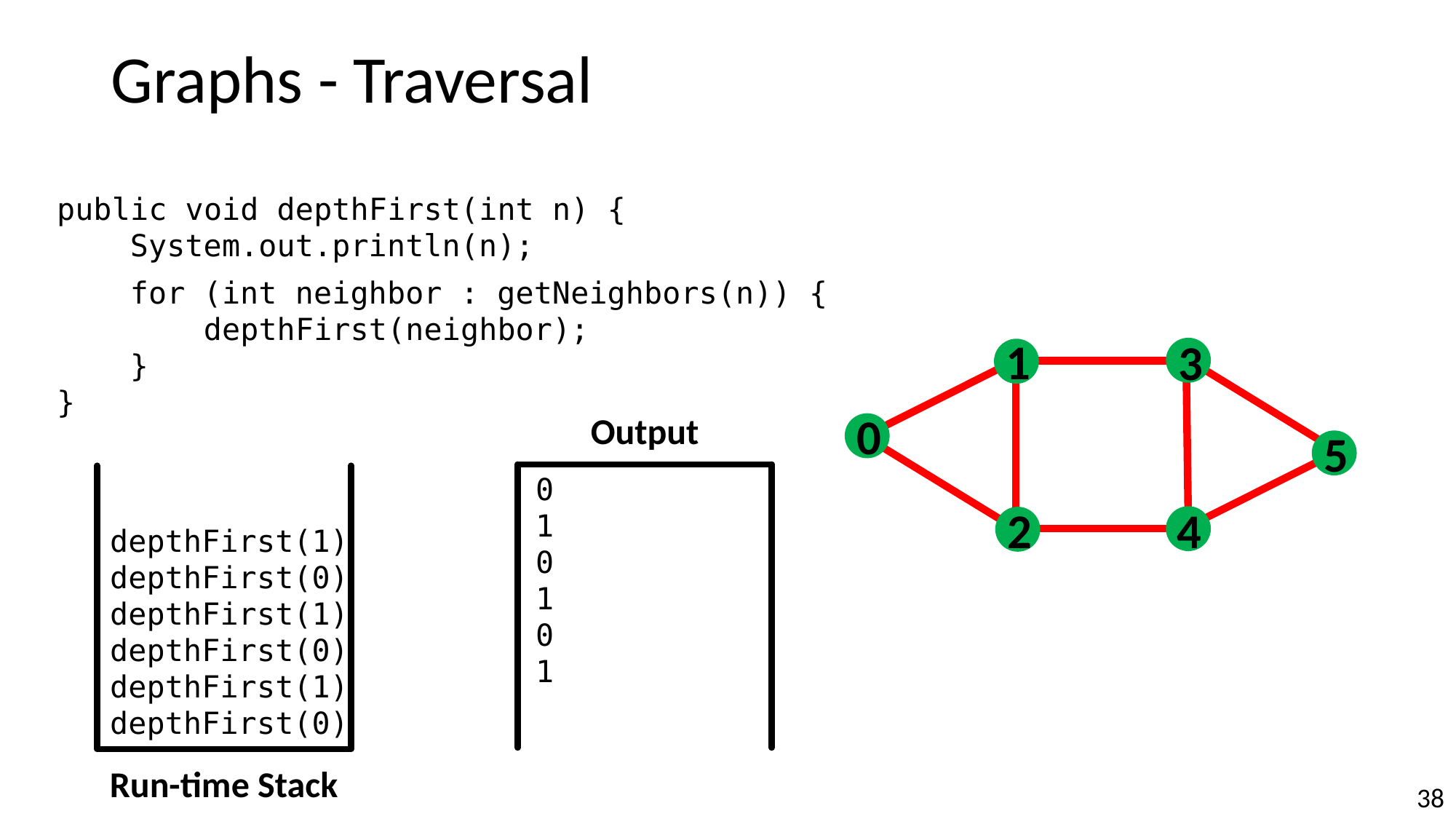

# Graphs - Traversal
public void depthFirst(int n) {
    System.out.println(n);

    for (int neighbor : getNeighbors(n)) {
        depthFirst(neighbor);
    }
}
1
3

0
5
4
2
Output

depthFirst(1)
depthFirst(0)
depthFirst(1)
depthFirst(0)
depthFirst(1)
depthFirst(0)
Run-time Stack
0
1
0
1
0
1

38